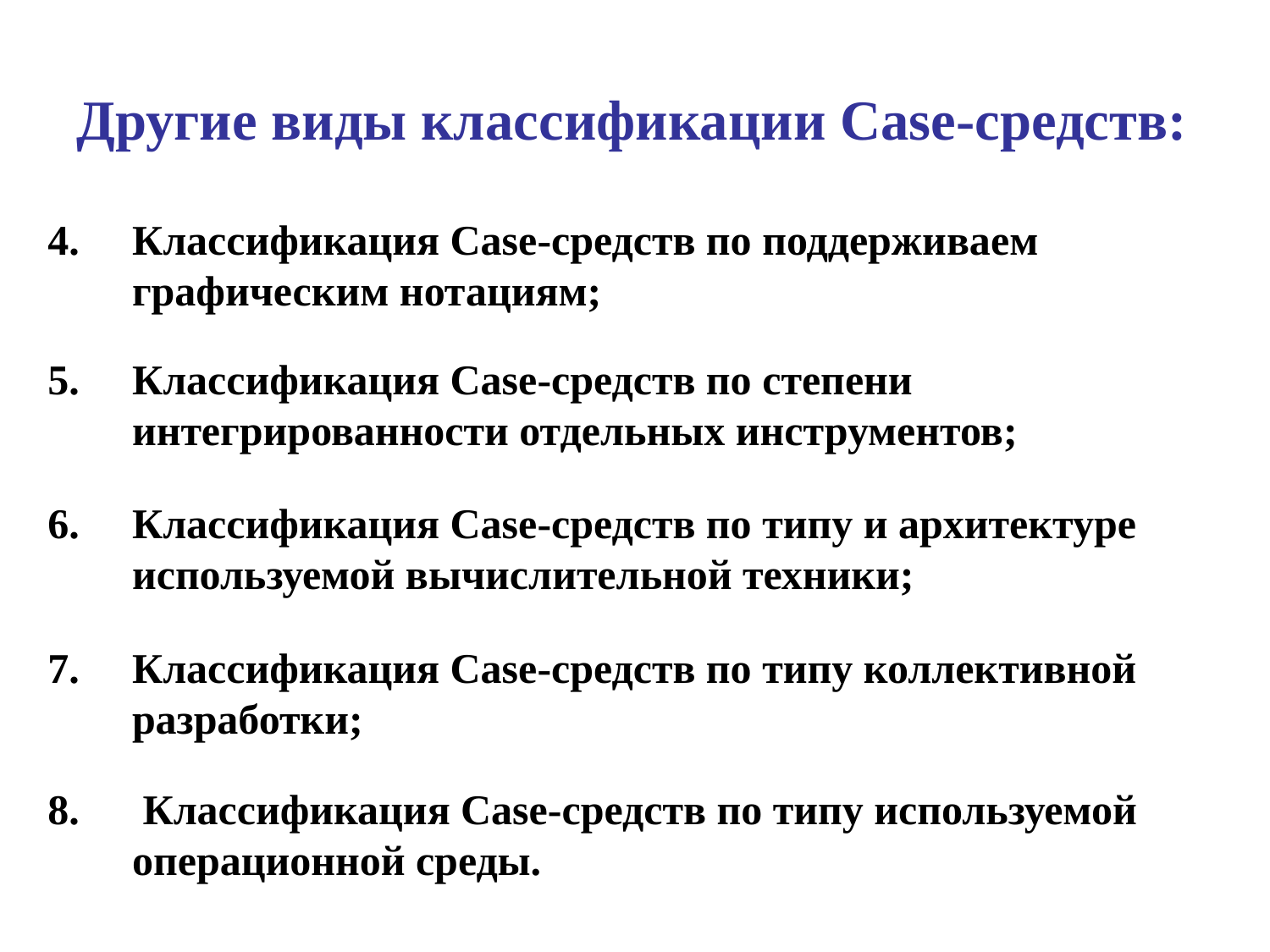

# Другие виды классификации Case-средств:
Классификация Case-средств по поддерживаем графическим нотациям;

Классификация Case-средств по степени интегрированности отдельных инструментов;

Классификация Case-средств по типу и архитектуре используемой вычислительной техники;

Классификация Case-средств по типу коллективной разработки;

8.	 Классификация Case-средств по типу используемой операционной среды.